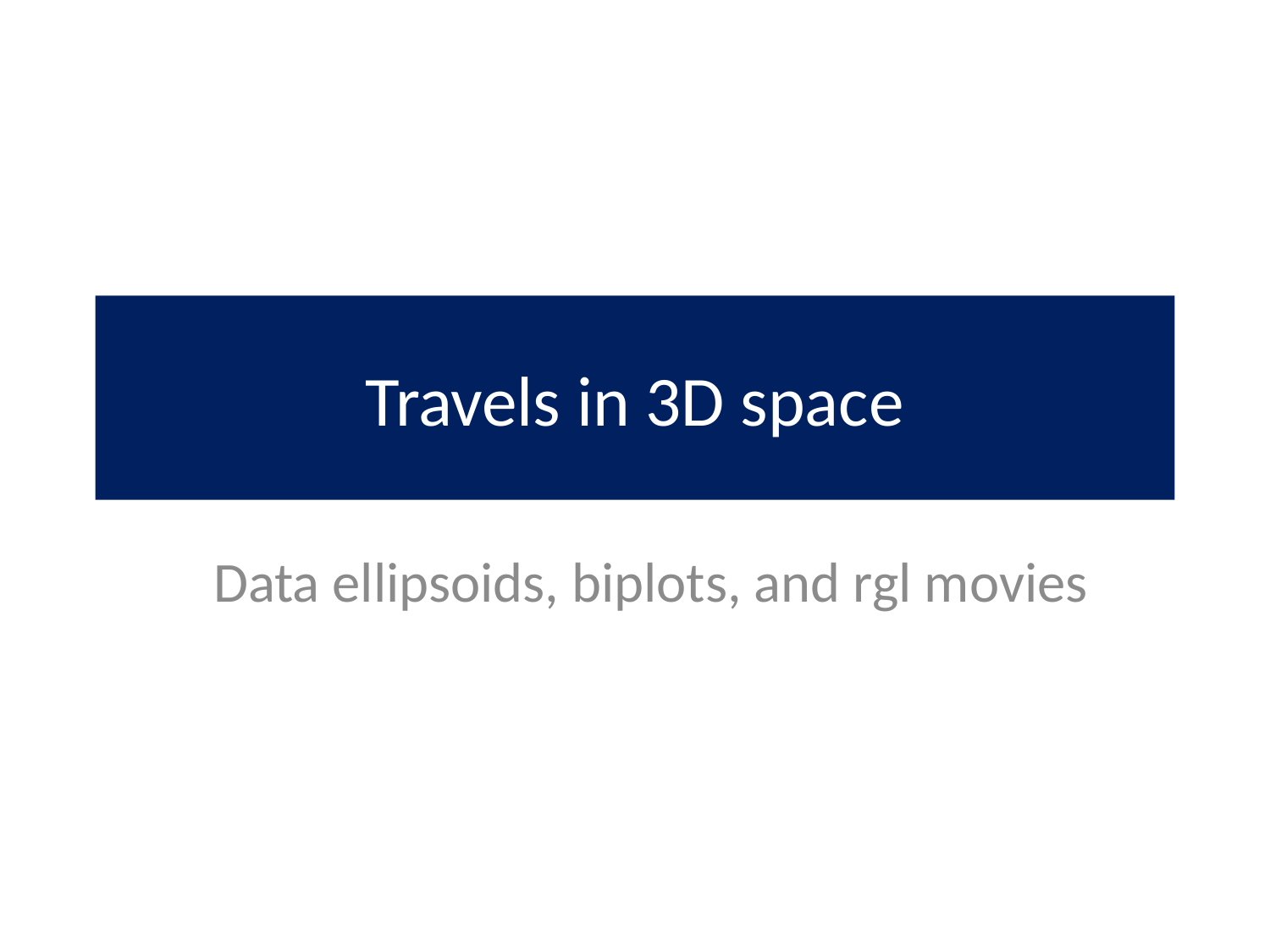

# Travels in 3D space
Data ellipsoids, biplots, and rgl movies